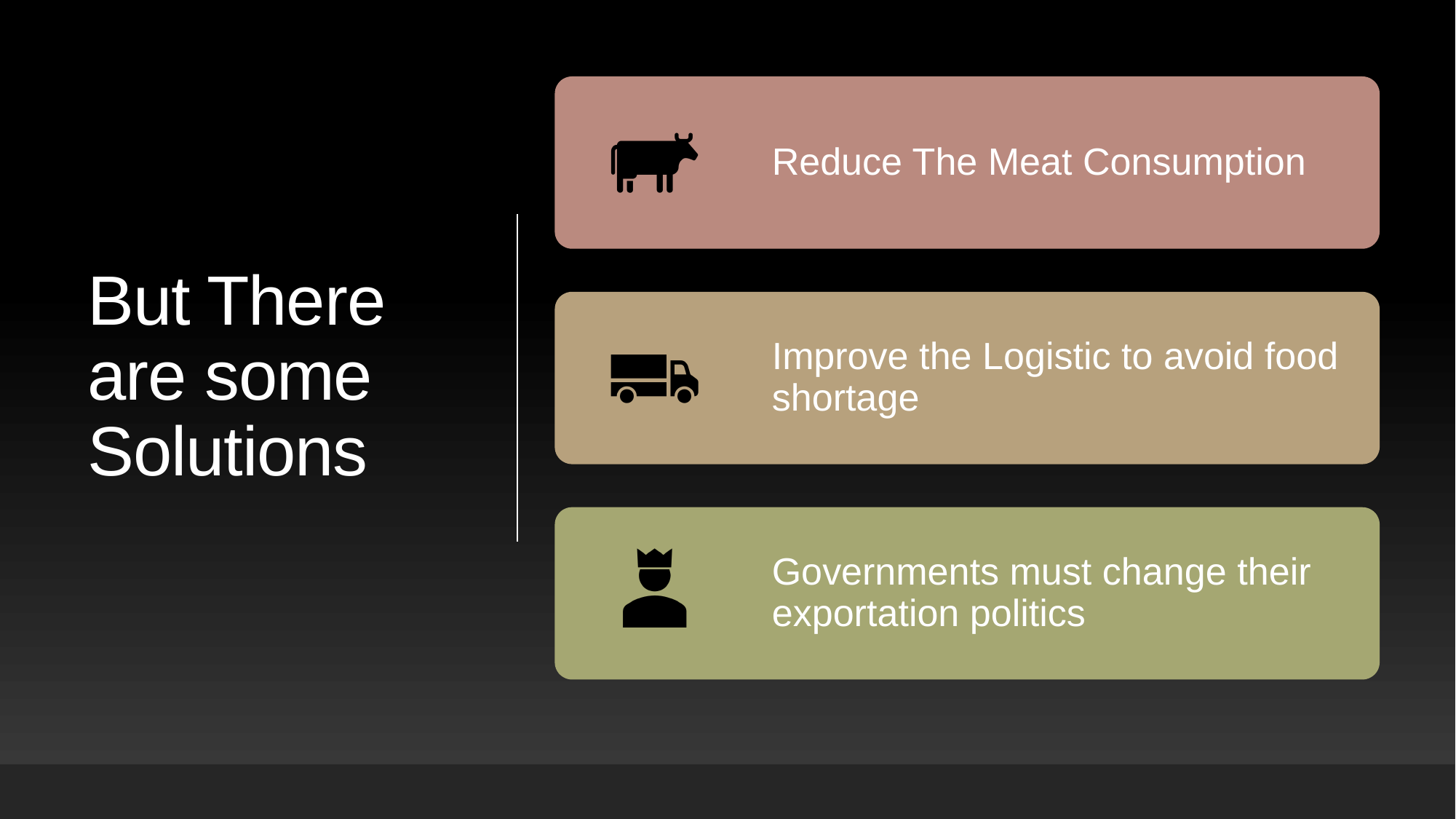

# But There are some Solutions
Reduce The Meat Consumption
Improve the Logistic to avoid food shortage
Governments must change their exportation politics